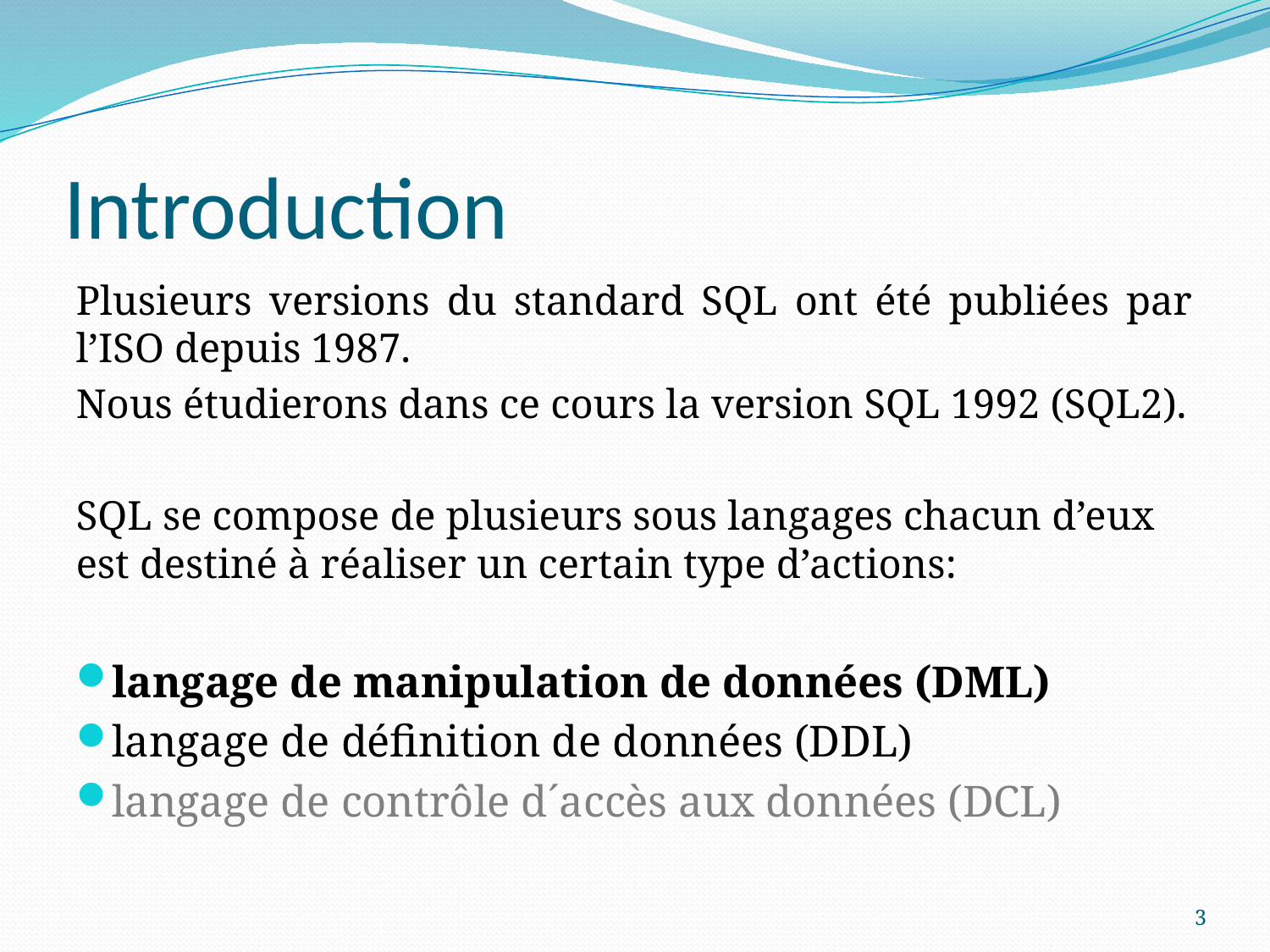

# Introduction
Plusieurs versions du standard SQL ont été publiées par l’ISO depuis 1987.
Nous étudierons dans ce cours la version SQL 1992 (SQL2).

SQL se compose de plusieurs sous langages chacun d’eux est destiné à réaliser un certain type d’actions:

langage de manipulation de données (DML)
langage de définition de données (DDL)
langage de contrôle d´accès aux données (DCL)

3